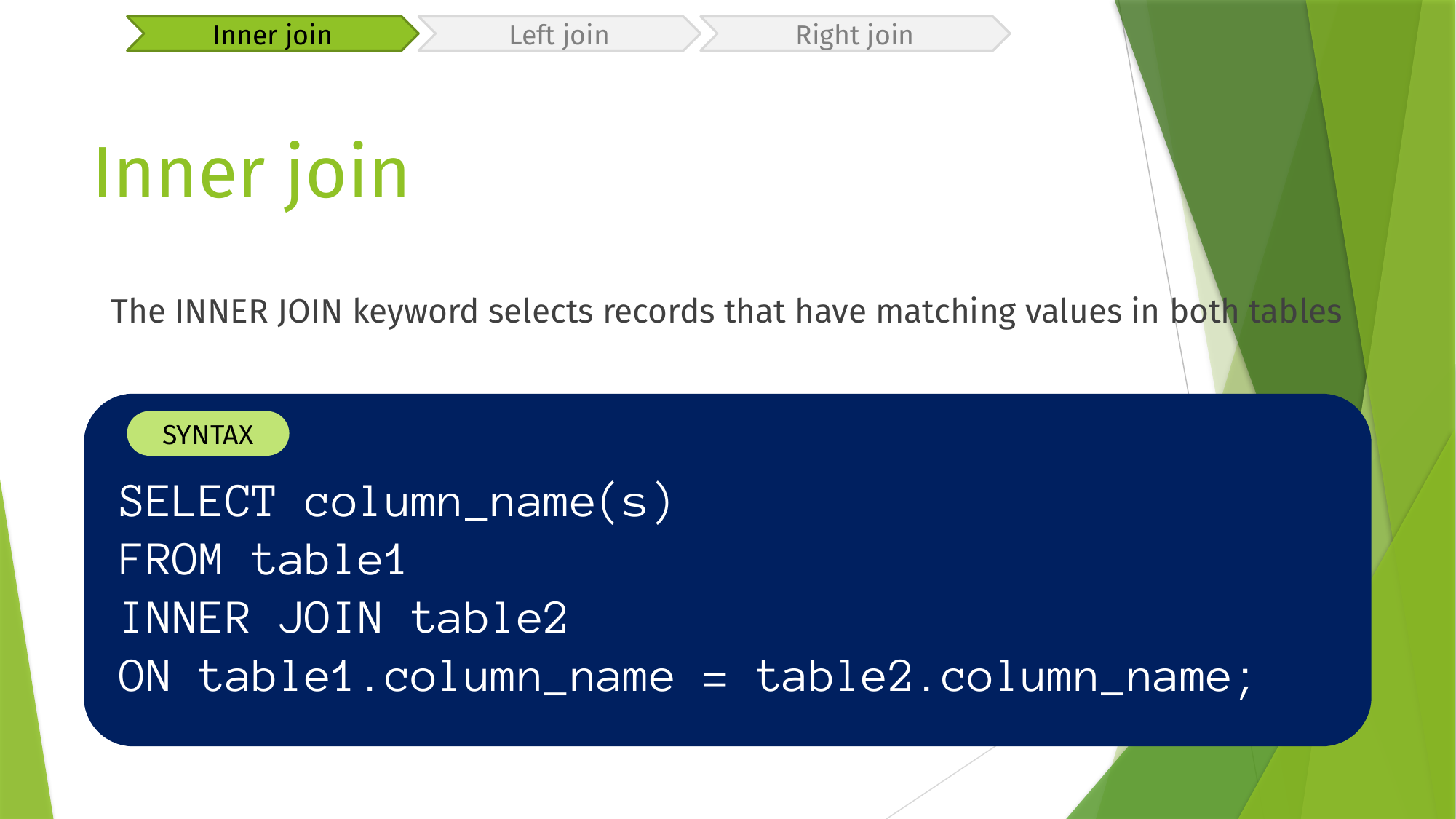

Inner join
Left join
Right join
# Inner join
The INNER JOIN keyword selects records that have matching values in both tables

Example
SYNTAX
SELECT Orders.OrderID, Customers.CustomerName
FROM Orders
INNER JOIN Customers ON Orders.CustomerID = Customers.CustomerID;
SELECT column_name(s)
FROM table1
INNER JOIN table2
ON table1.column_name = table2.column_name;